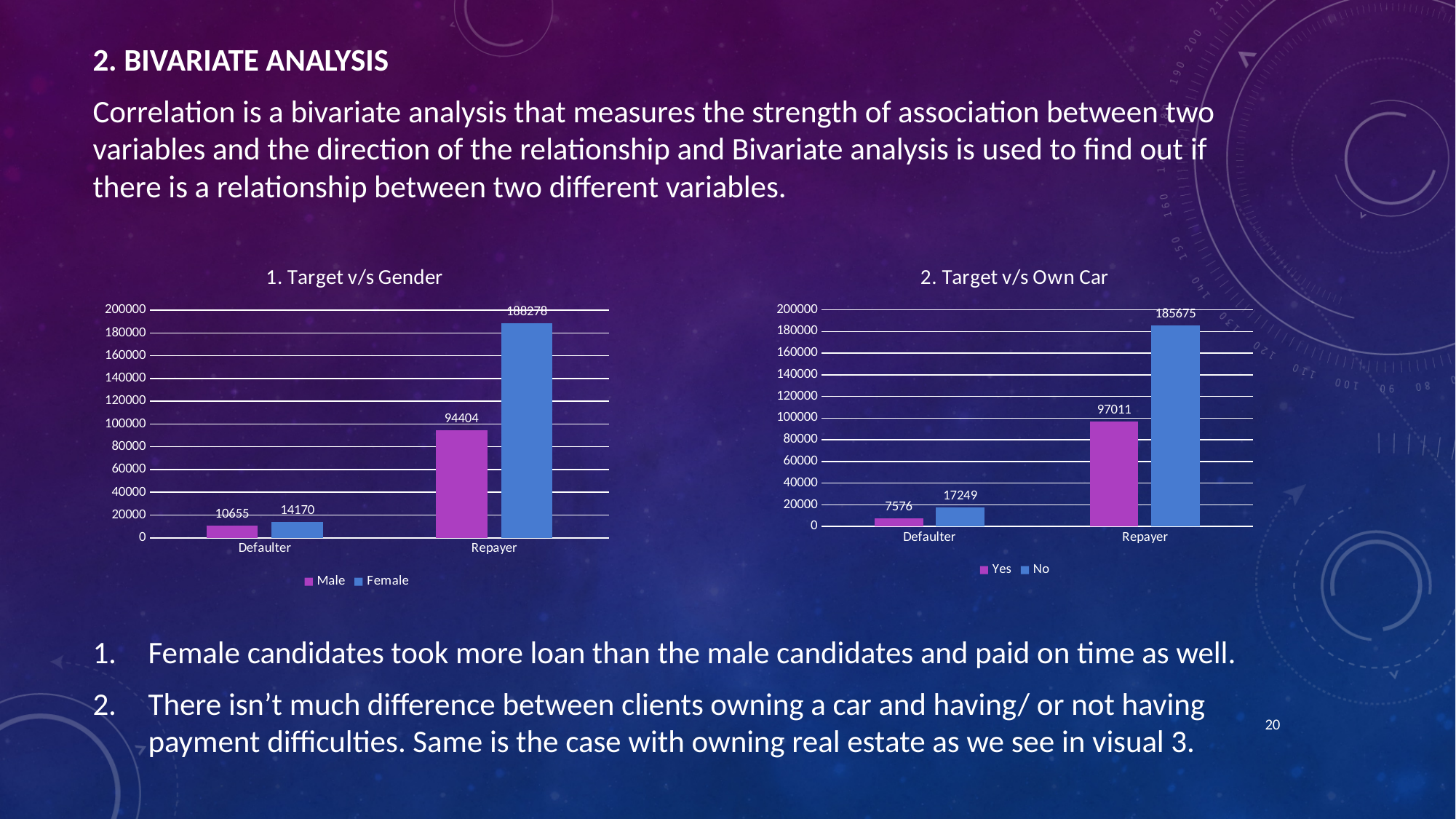

2. BIVARIATE ANALYSIS
Correlation is a bivariate analysis that measures the strength of association between two variables and the direction of the relationship and Bivariate analysis is used to find out if there is a relationship between two different variables.

Female candidates took more loan than the male candidates and paid on time as well.
There isn’t much difference between clients owning a car and having/ or not having payment difficulties. Same is the case with owning real estate as we see in visual 3.

### Chart: 2. Target v/s Own Car

| Category | Yes | No |
|---|---|---|
| Defaulter | 7576.0 | 17249.0 |
| Repayer | 97011.0 | 185675.0 |

### Chart: 1. Target v/s Gender

| Category | Male | Female |
|---|---|---|
| Defaulter | 10655.0 | 14170.0 |
| Repayer | 94404.0 | 188278.0 |
20